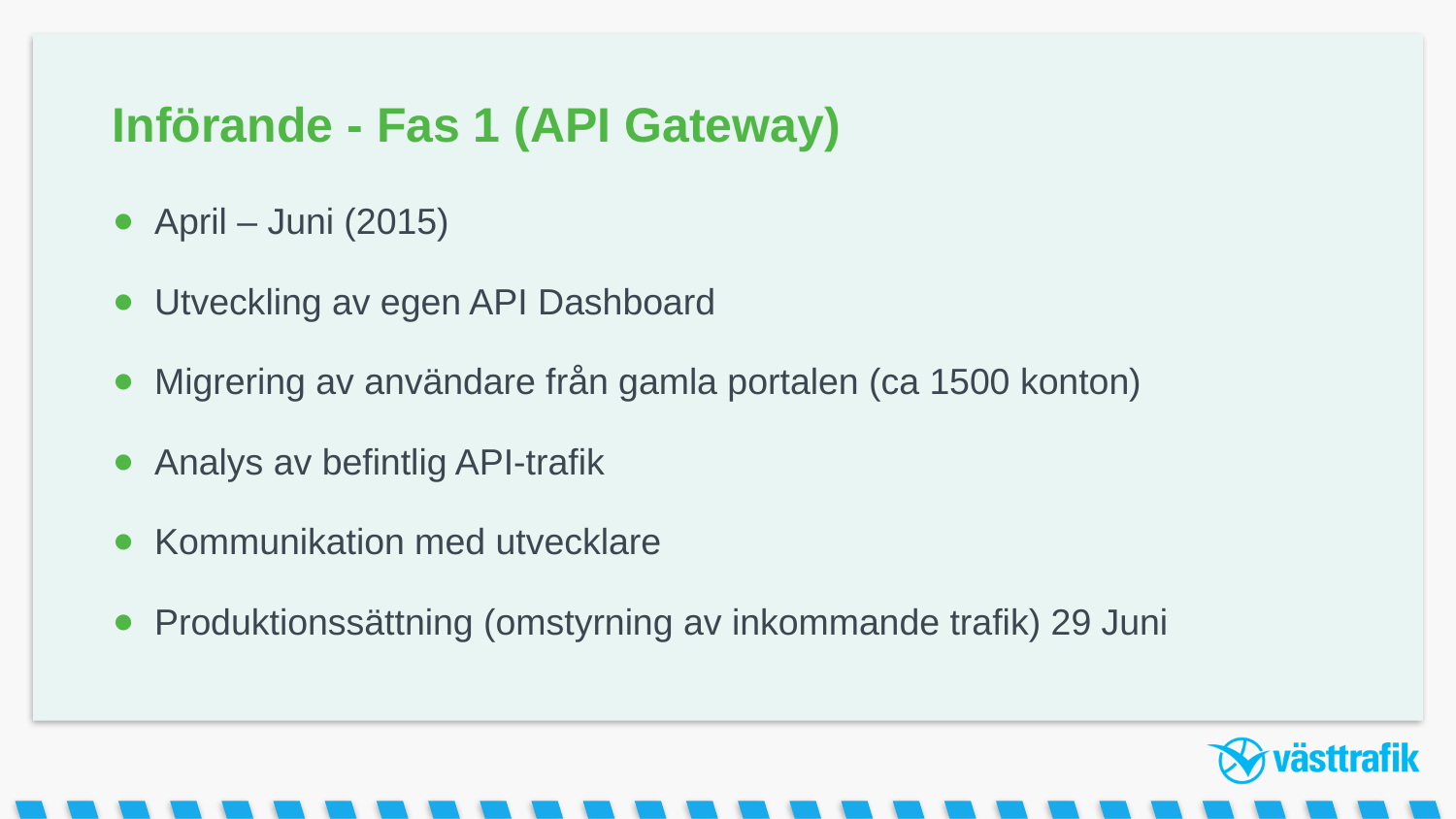

# Införande - Fas 1 (API Gateway)
April – Juni (2015)
Utveckling av egen API Dashboard
Migrering av användare från gamla portalen (ca 1500 konton)
Analys av befintlig API-trafik
Kommunikation med utvecklare
Produktionssättning (omstyrning av inkommande trafik) 29 Juni